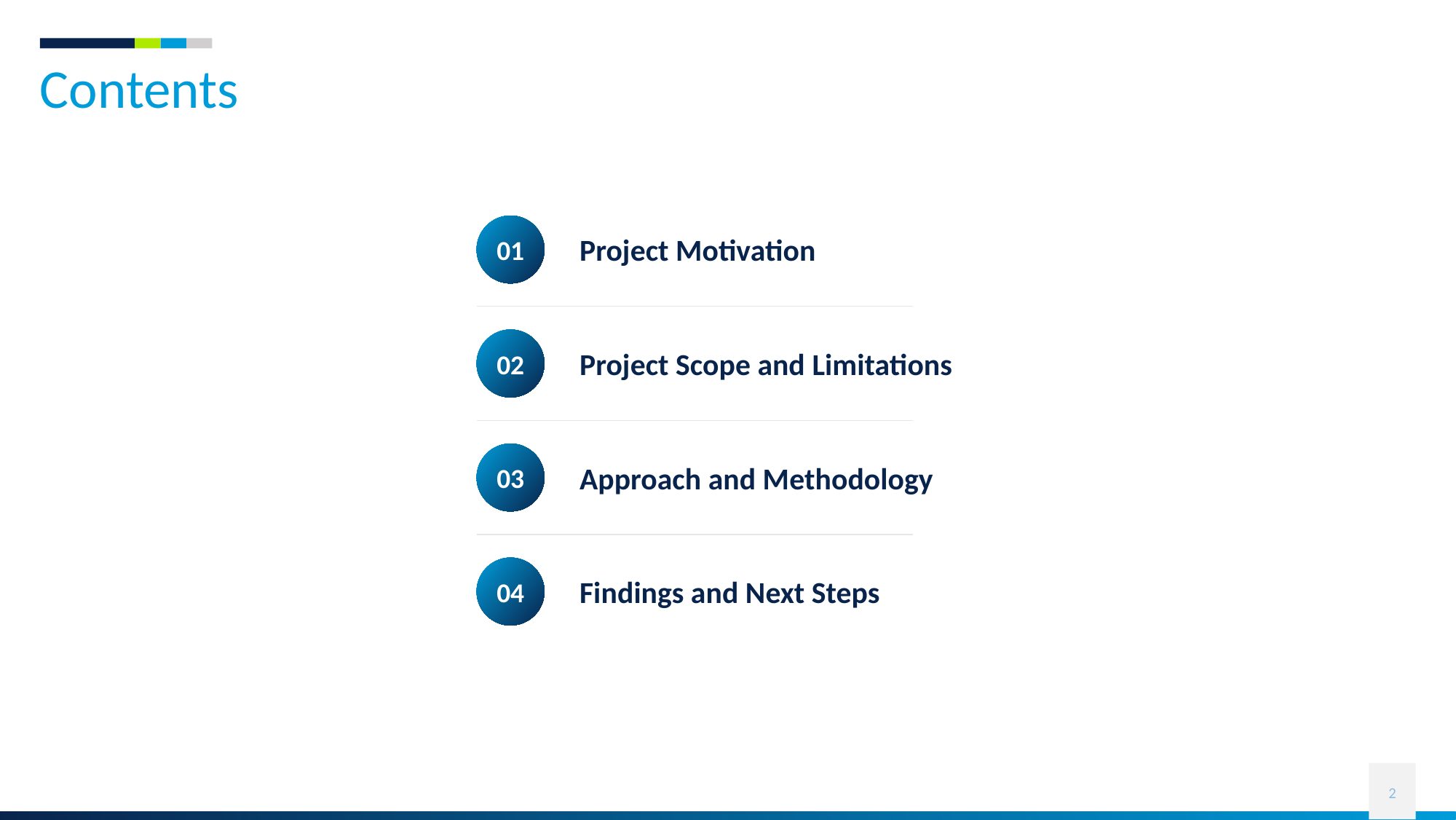

# Contents
01
Project Motivation
02
Project Scope and Limitations
03
Approach and Methodology
04
Findings and Next Steps
2